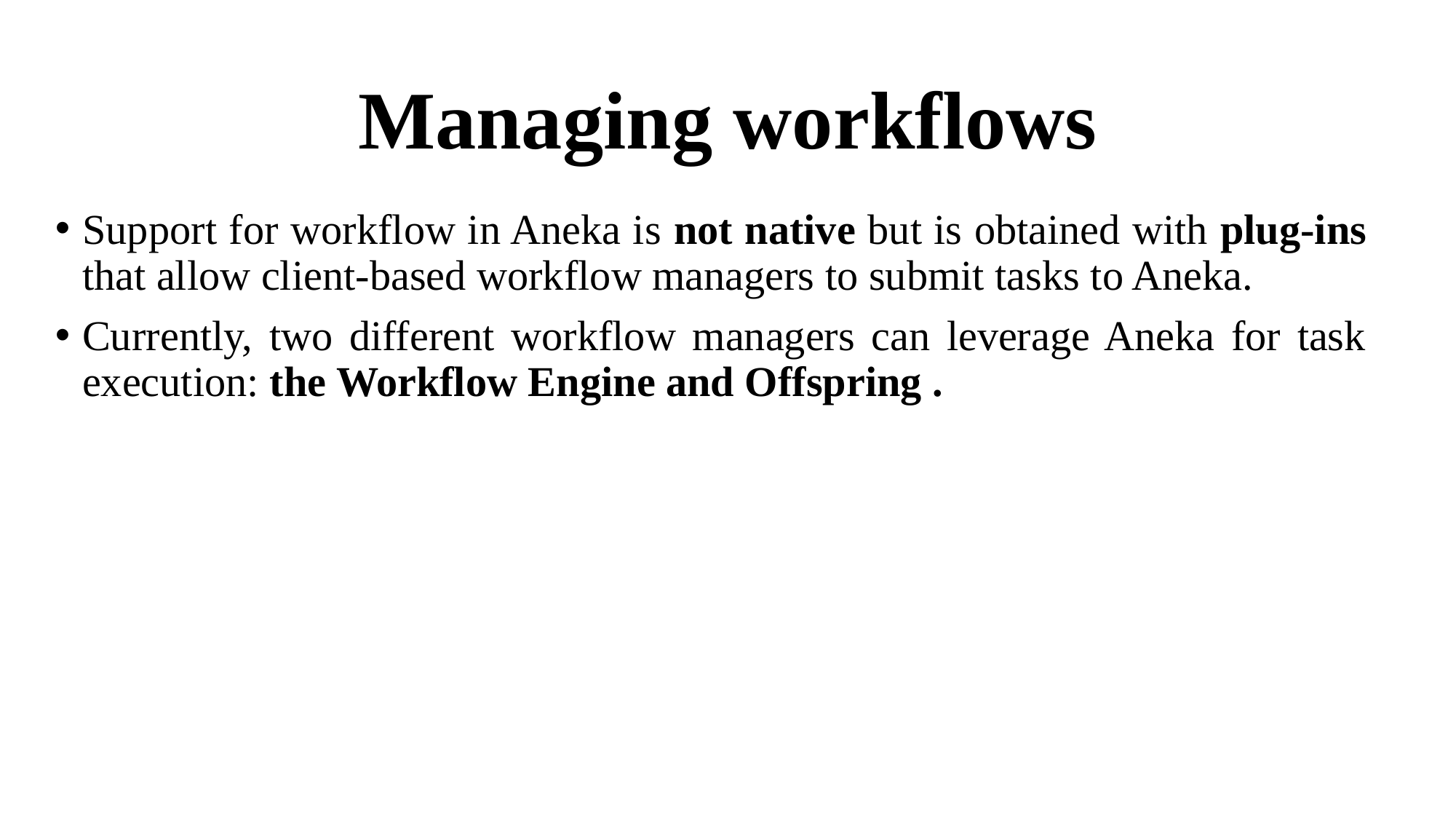

# Managing workflows
Support for workflow in Aneka is not native but is obtained with plug-ins that allow client-based workflow managers to submit tasks to Aneka.
Currently, two different workflow managers can leverage Aneka for task execution: the Workflow Engine and Offspring .